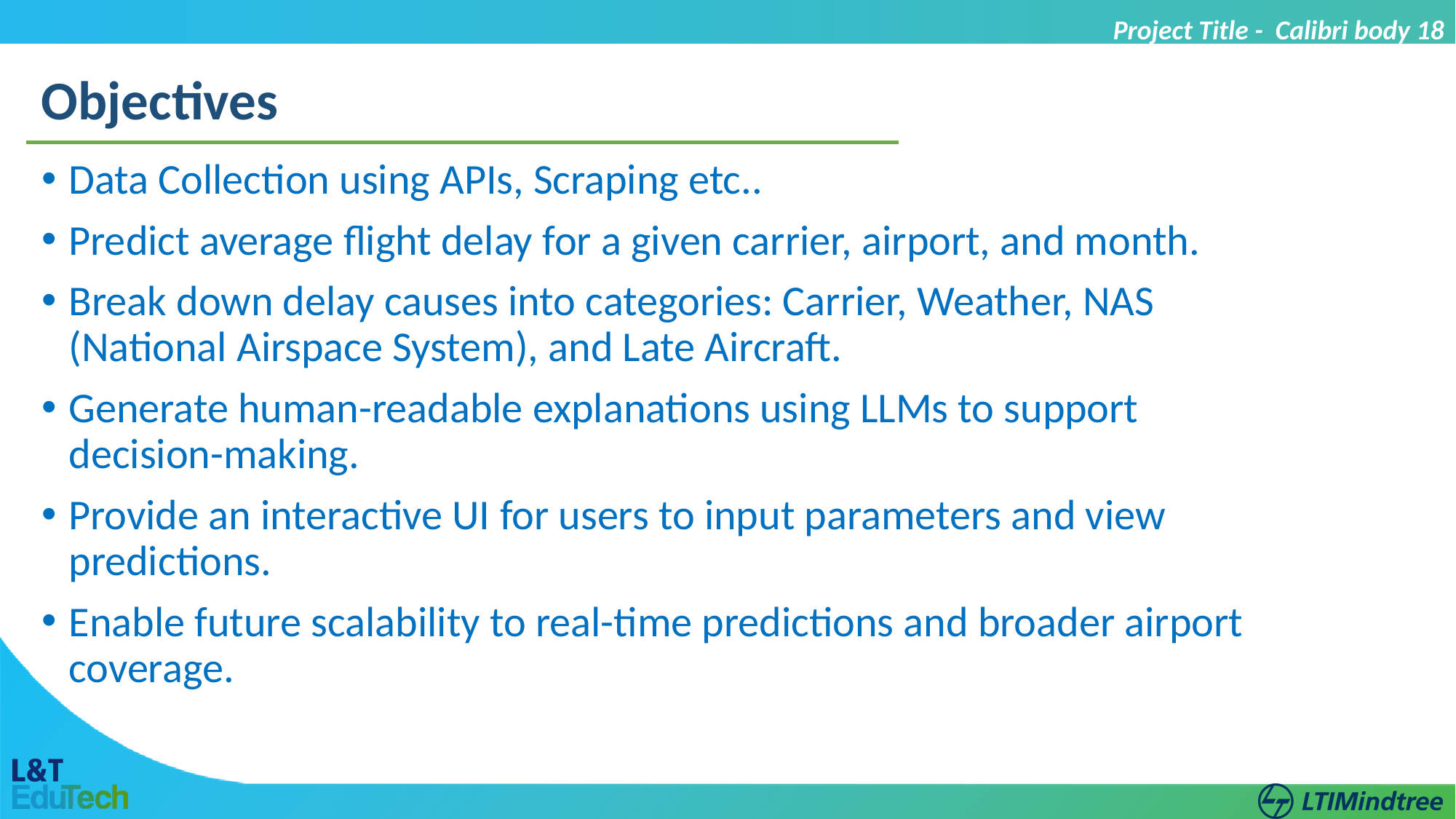

Project Title -  Calibri body 18

Objectives
Data Collection using APIs, Scraping etc..
Predict average flight delay for a given carrier, airport, and month.
Break down delay causes into categories: Carrier, Weather, NAS (National Airspace System), and Late Aircraft.
Generate human-readable explanations using LLMs to support decision-making.
Provide an interactive UI for users to input parameters and view predictions.
Enable future scalability to real-time predictions and broader airport coverage.